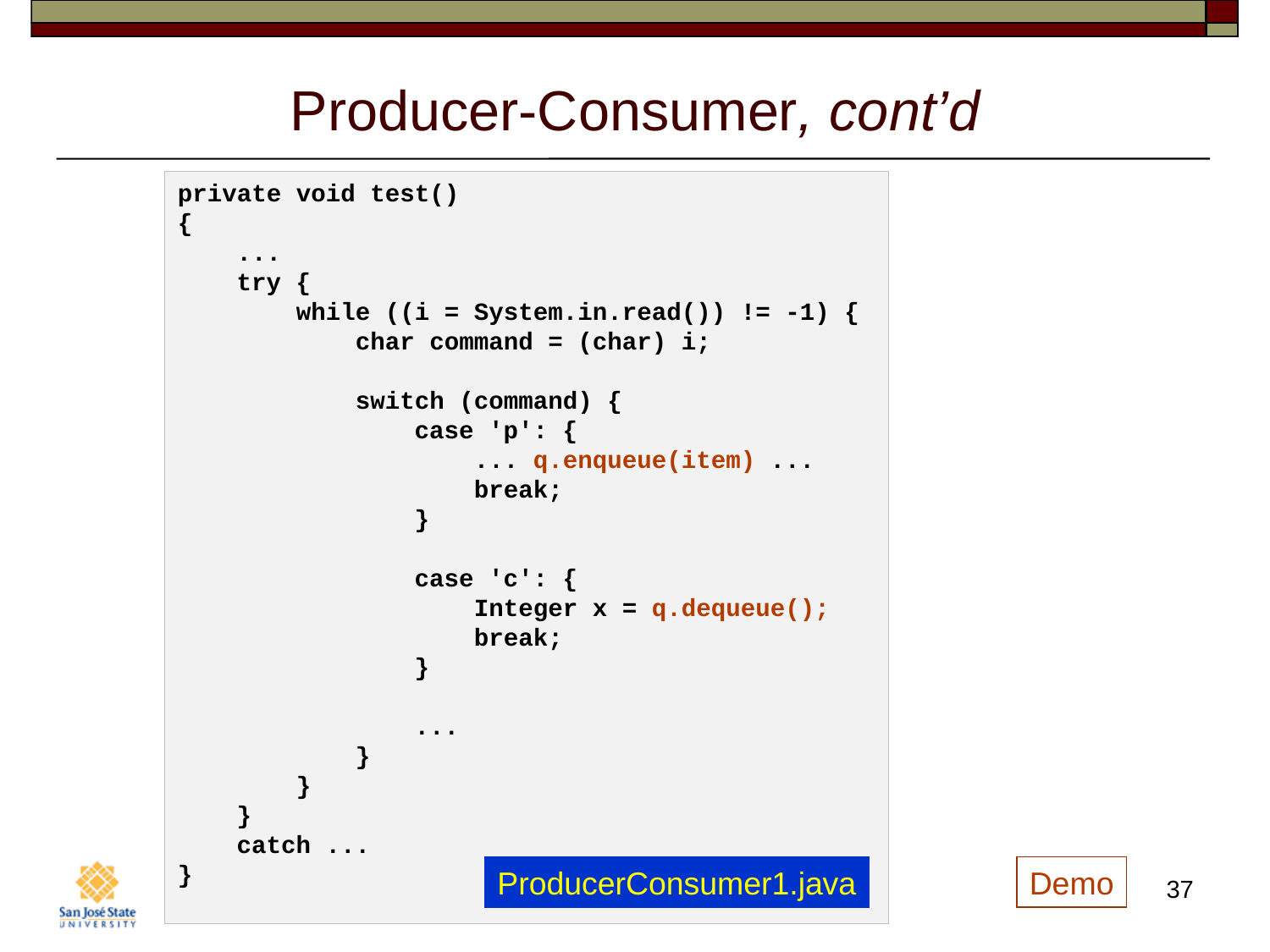

# Producer-Consumer, cont’d
private void test()
{
    ...
    try {
        while ((i = System.in.read()) != -1) {
            char command = (char) i;

            switch (command) {
                case 'p': {
                    ... q.enqueue(item) ...
                    break;
                }

                case 'c': {
                    Integer x = q.dequeue();
                    break;
                }

                ...
            }
        }
    }
    catch ...
}

ProducerConsumer1.java
Demo
37